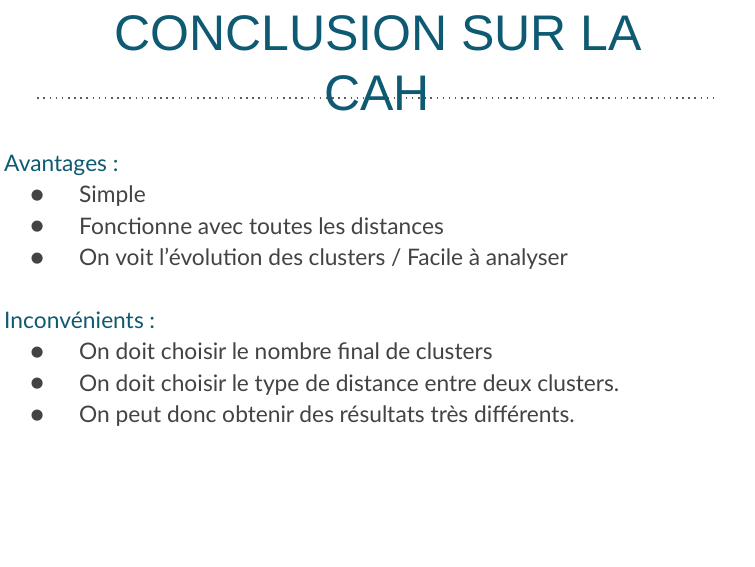

# CONCLUSION SUR LA CAH
Avantages :
Simple
Fonctionne avec toutes les distances
On voit l’évolution des clusters / Facile à analyser
Inconvénients :
On doit choisir le nombre final de clusters
On doit choisir le type de distance entre deux clusters.
On peut donc obtenir des résultats très différents.